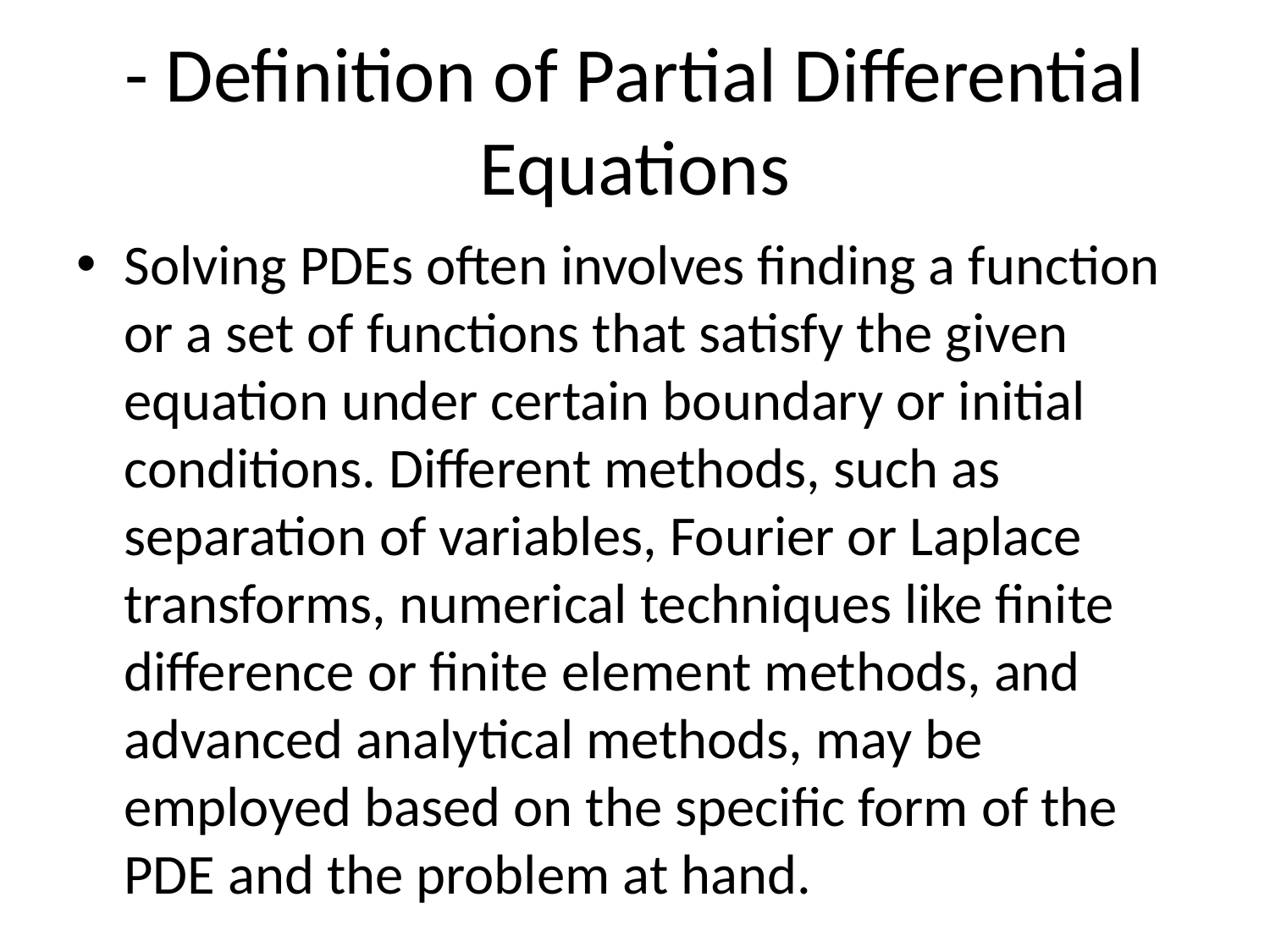

# - Definition of Partial Differential Equations
Solving PDEs often involves finding a function or a set of functions that satisfy the given equation under certain boundary or initial conditions. Different methods, such as separation of variables, Fourier or Laplace transforms, numerical techniques like finite difference or finite element methods, and advanced analytical methods, may be employed based on the specific form of the PDE and the problem at hand.